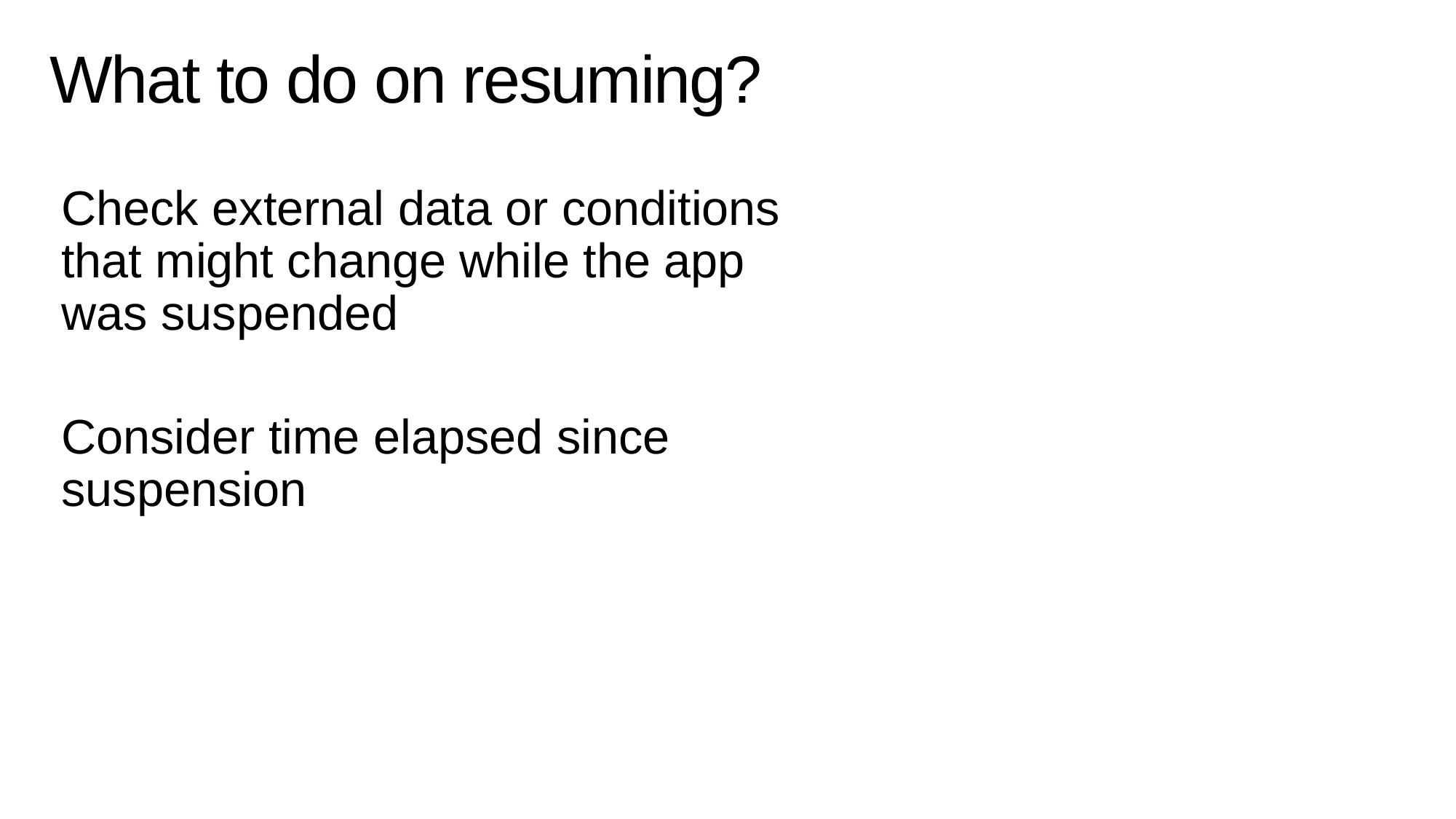

# What to do on resuming?
Check external data or conditions that might change while the app was suspended

Consider time elapsed since suspension